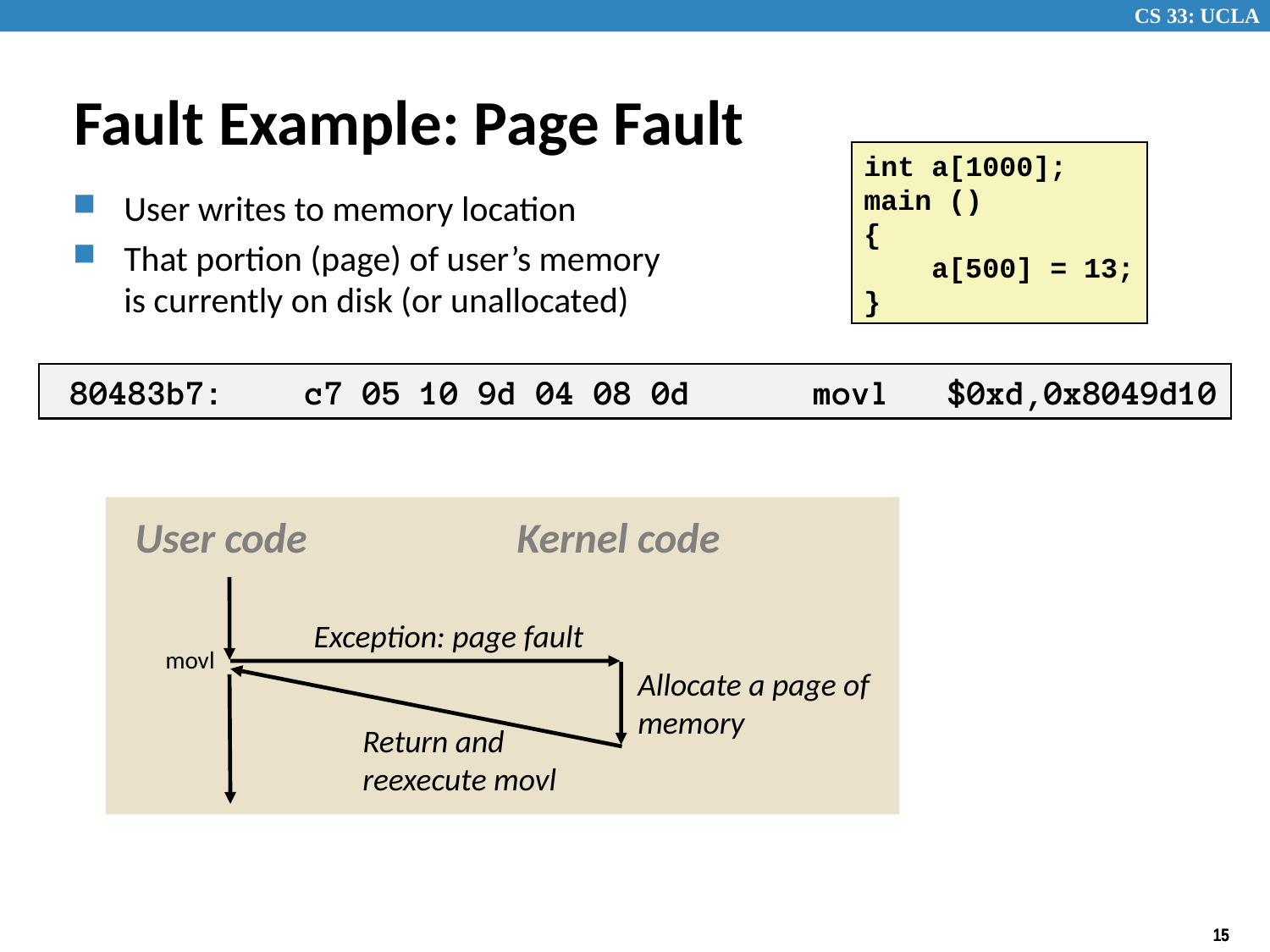

# Fault Example: Page Fault
int a[1000];
main ()
{
    a[500] = 13;
}
User writes to memory location
That portion (page) of user’s memory
is currently on disk (or unallocated)

 80483b7:	c7 05 10 9d 04 08 0d 	movl   $0xd,0x8049d10

User code
Kernel code

Exception: page fault
movl
Allocate a page of memory

Return and reexecute movl